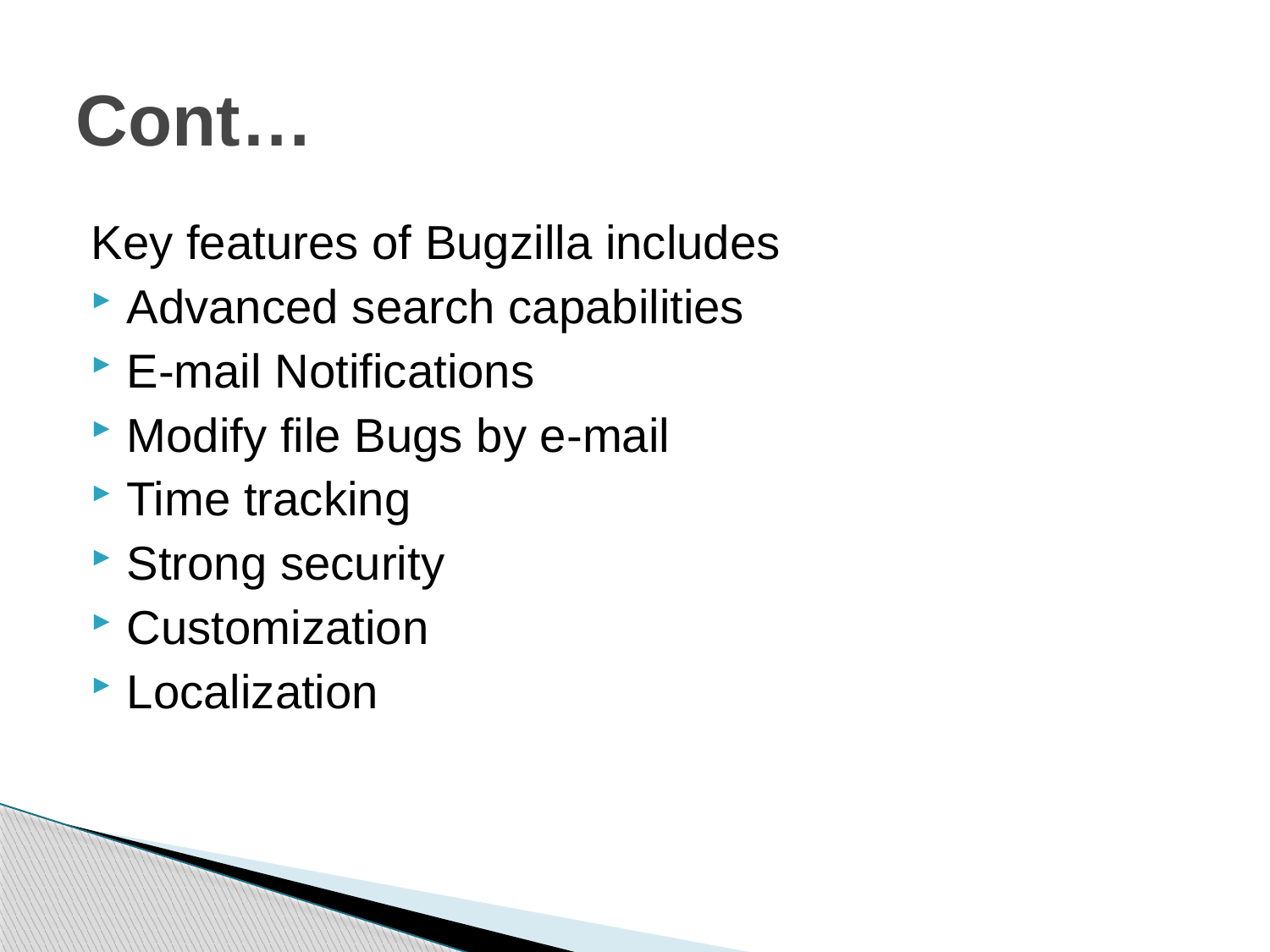

# Cont…
Key features of Bugzilla includes
Advanced search capabilities
E-mail Notifications
Modify file Bugs by e-mail
Time tracking
Strong security
Customization
Localization